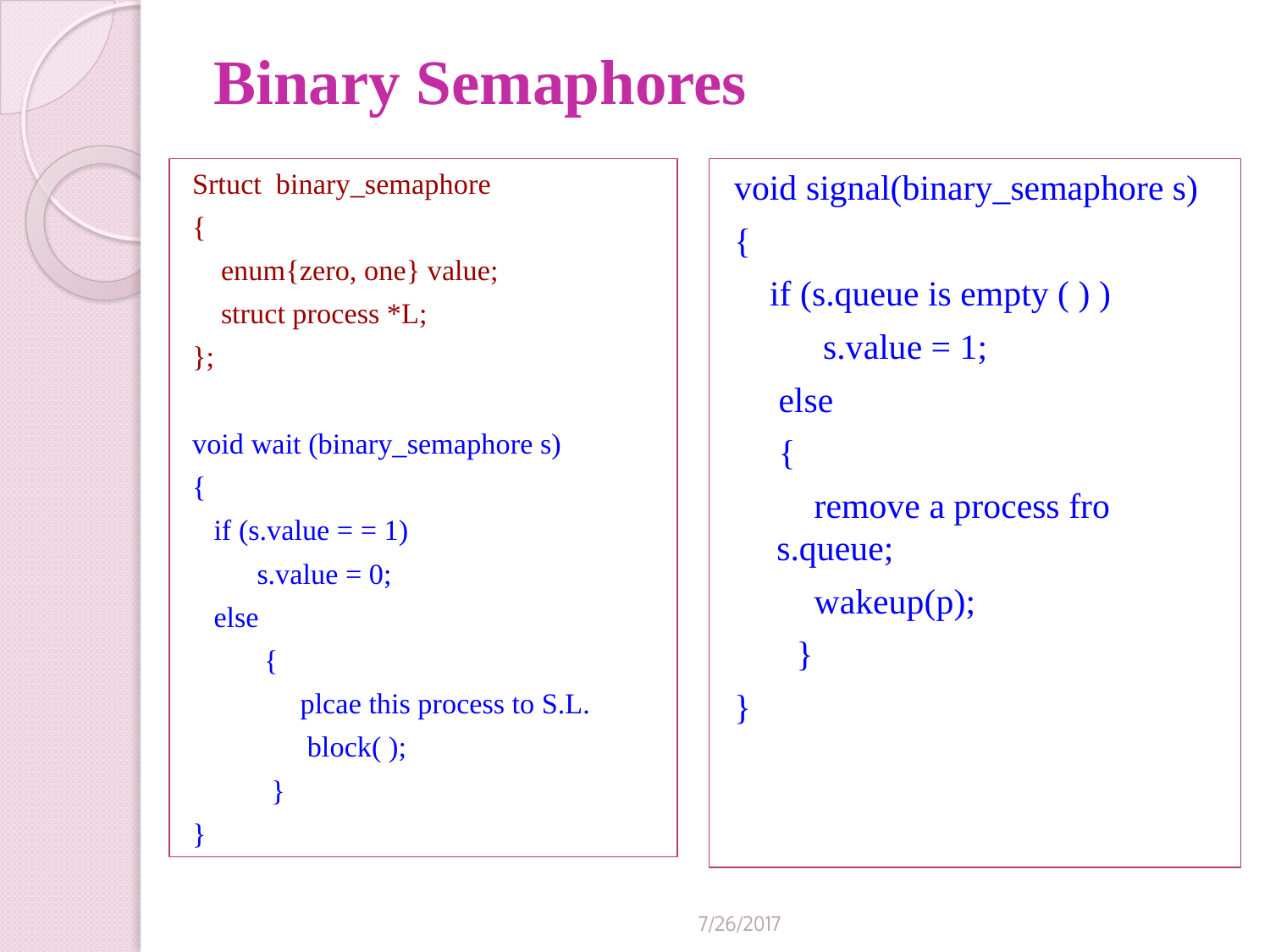

# Binary Semaphores
Srtuct  binary_semaphore
{
    enum{zero, one} value;
    struct process *L;
};

void wait (binary_semaphore s)
{
   if (s.value = = 1)
         s.value = 0;
   else
          {
               plcae this process to S.L.
                block( );
           }
}

void signal(binary_semaphore s)
{
    if (s.queue is empty ( ) )
          s.value = 1;
     else
     {
         remove a process fro s.queue;
         wakeup(p);
       }
}

7/26/2017